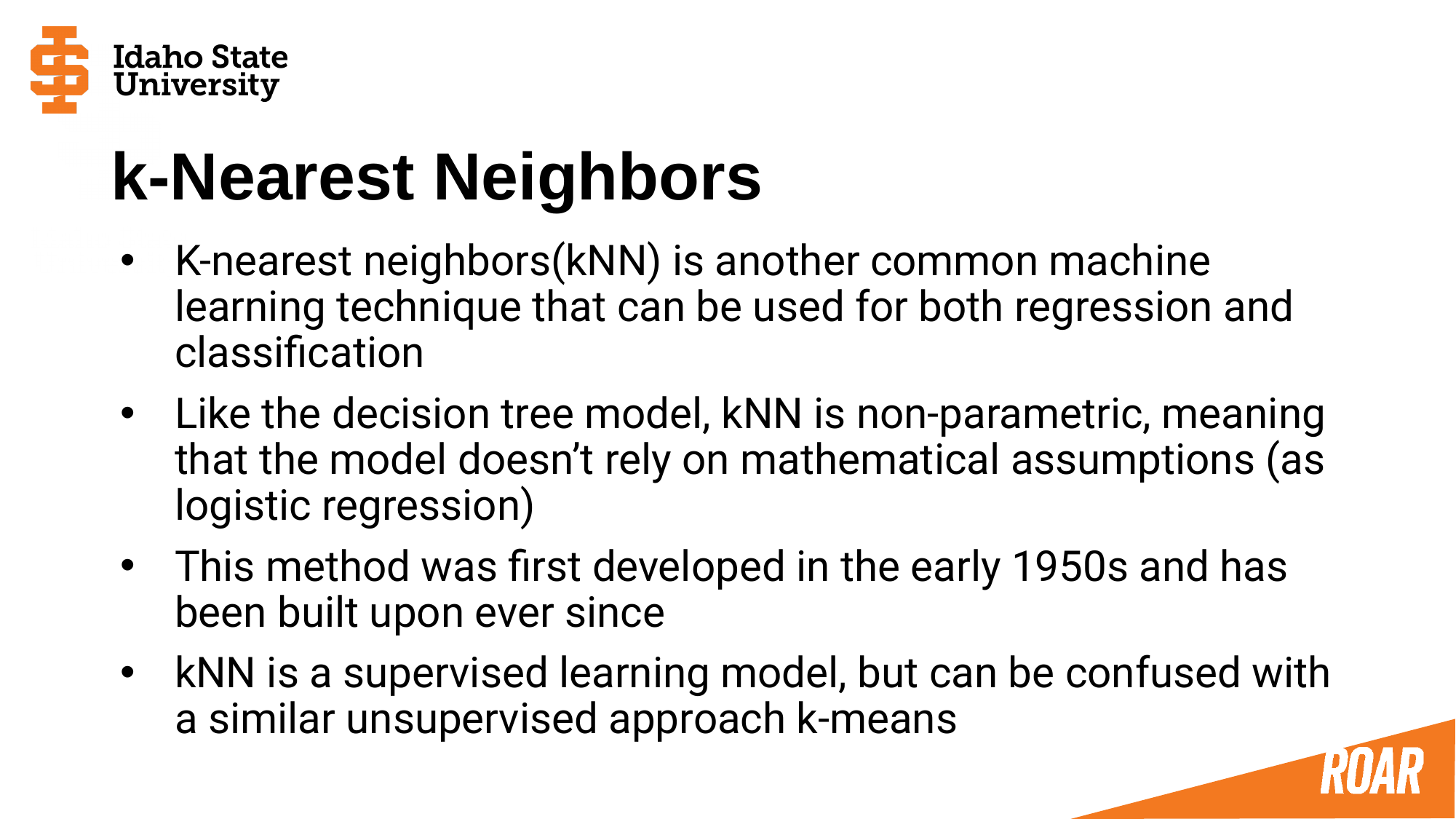

# k-Nearest Neighbors
K-nearest neighbors(kNN) is another common machine learning technique that can be used for both regression and classification
Like the decision tree model, kNN is non-parametric, meaning that the model doesn’t rely on mathematical assumptions (as logistic regression)
This method was first developed in the early 1950s and has been built upon ever since
kNN is a supervised learning model, but can be confused with a similar unsupervised approach k-means